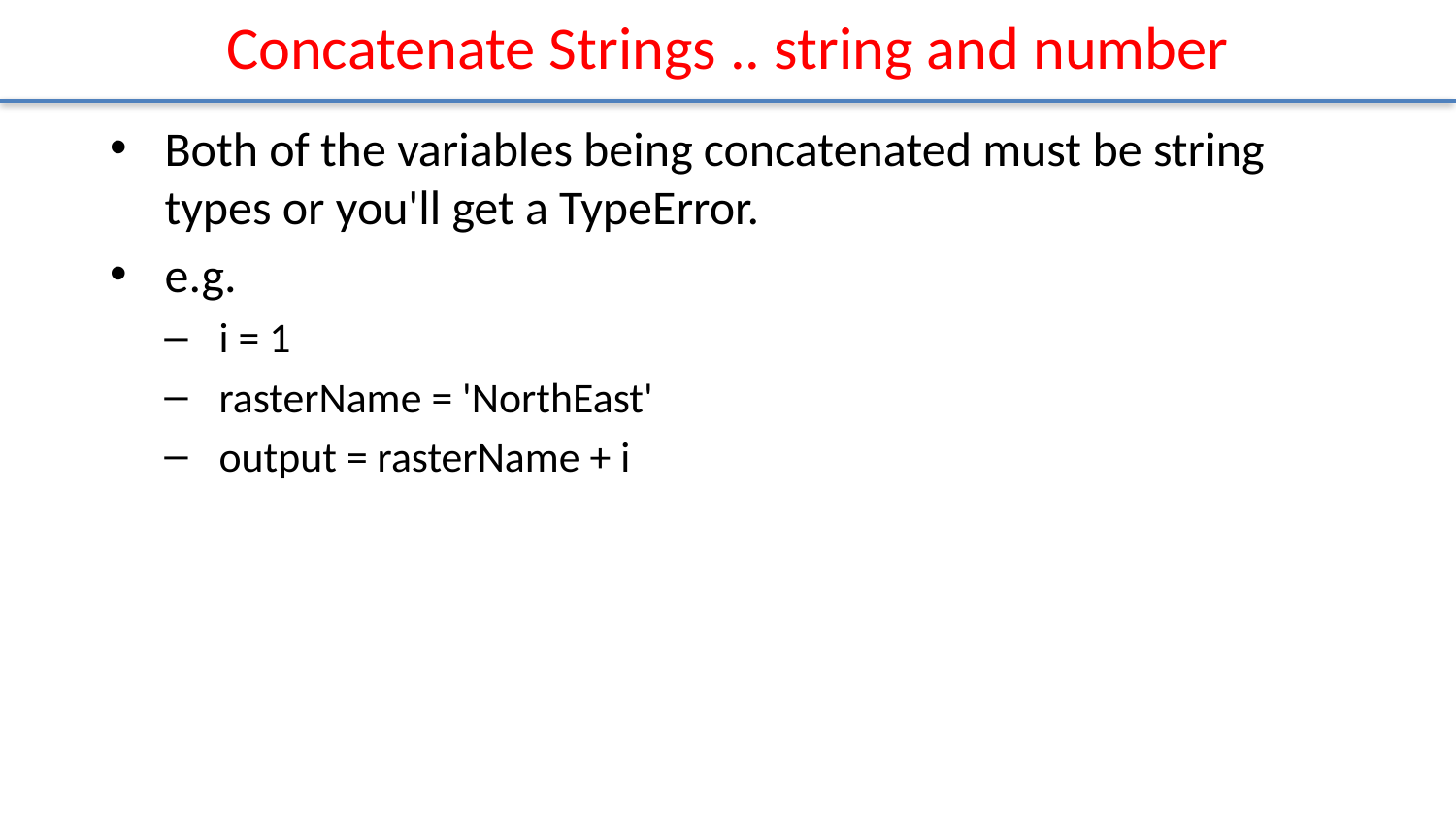

# Concatenate Strings .. string and number
Both of the variables being concatenated must be string types or you'll get a TypeError.
e.g.
i = 1
rasterName = 'NorthEast'
output = rasterName + i